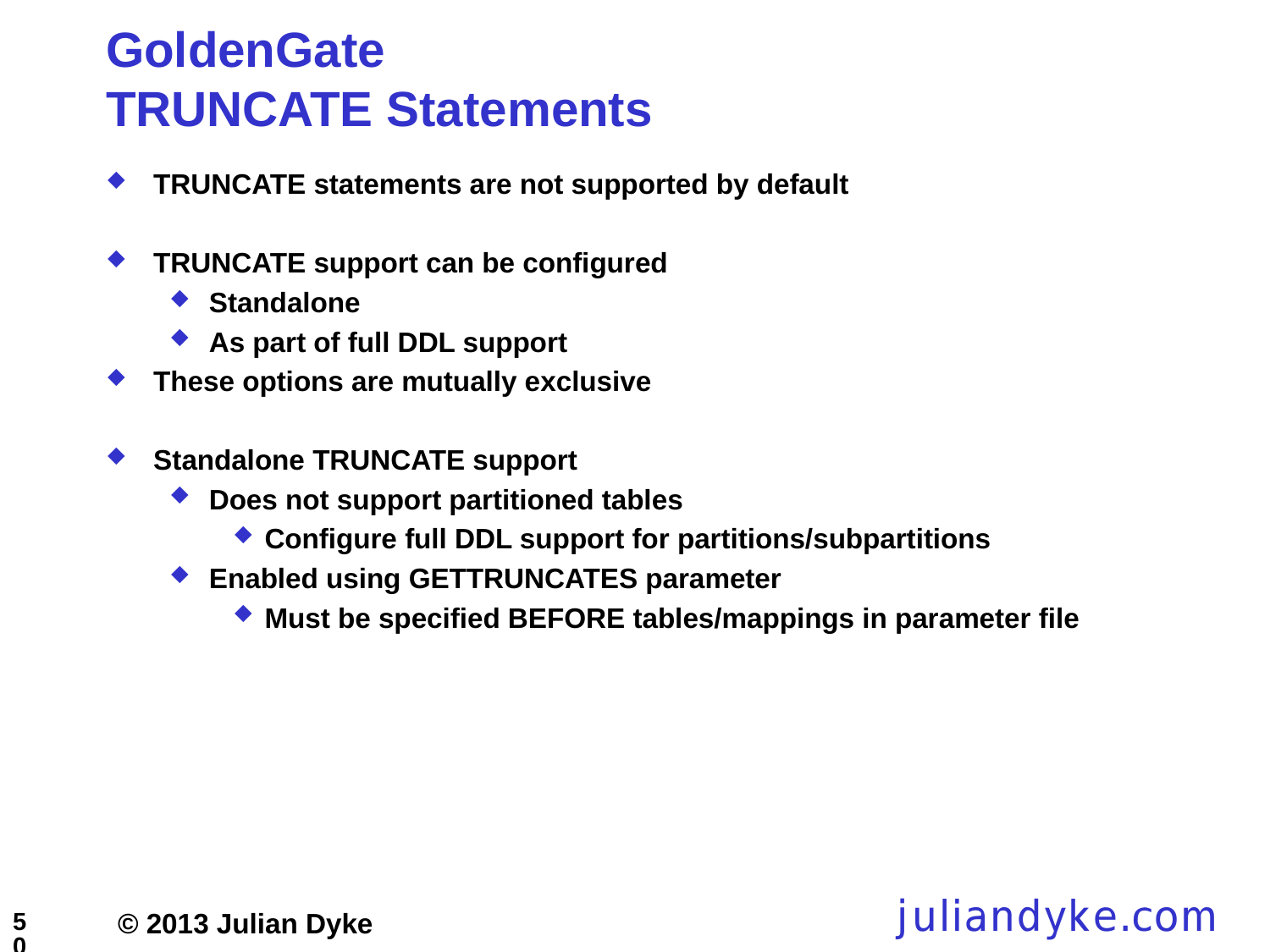

# GoldenGate TRUNCATE Statements
TRUNCATE statements are not supported by default

TRUNCATE support can be configured
Standalone
As part of full DDL support
These options are mutually exclusive

Standalone TRUNCATE support
Does not support partitioned tables
Configure full DDL support for partitions/subpartitions
Enabled using GETTRUNCATES parameter
Must be specified BEFORE tables/mappings in parameter file

50